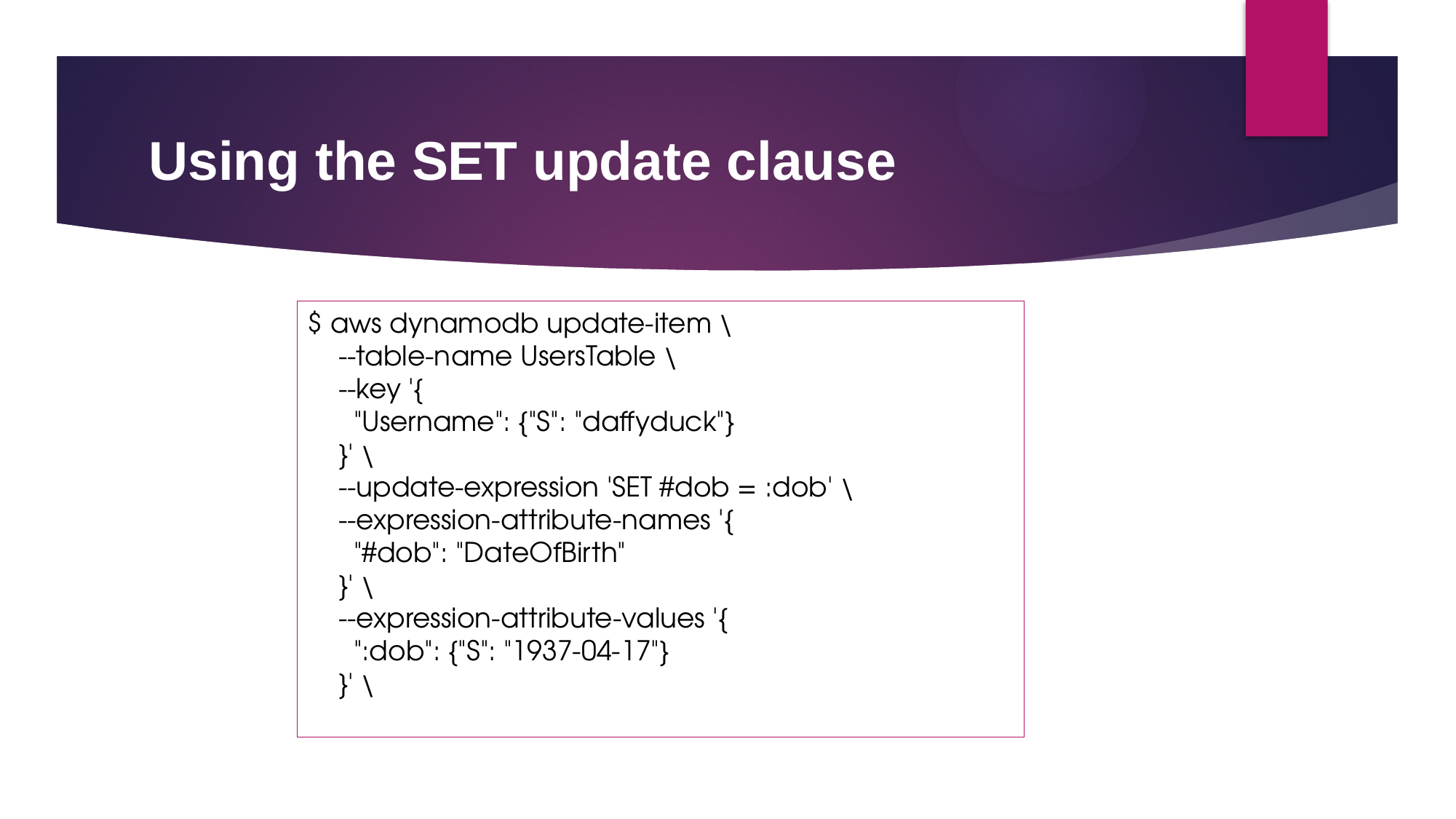

# Using the SET update clause
$ aws dynamodb update-item \
    --table-name UsersTable \
    --key '{
      "Username": {"S": "daffyduck"}
    }' \
    --update-expression 'SET #dob = :dob' \
    --expression-attribute-names '{
      "#dob": "DateOfBirth"
    }' \
    --expression-attribute-values '{
      ":dob": {"S": "1937-04-17"}
    }' \